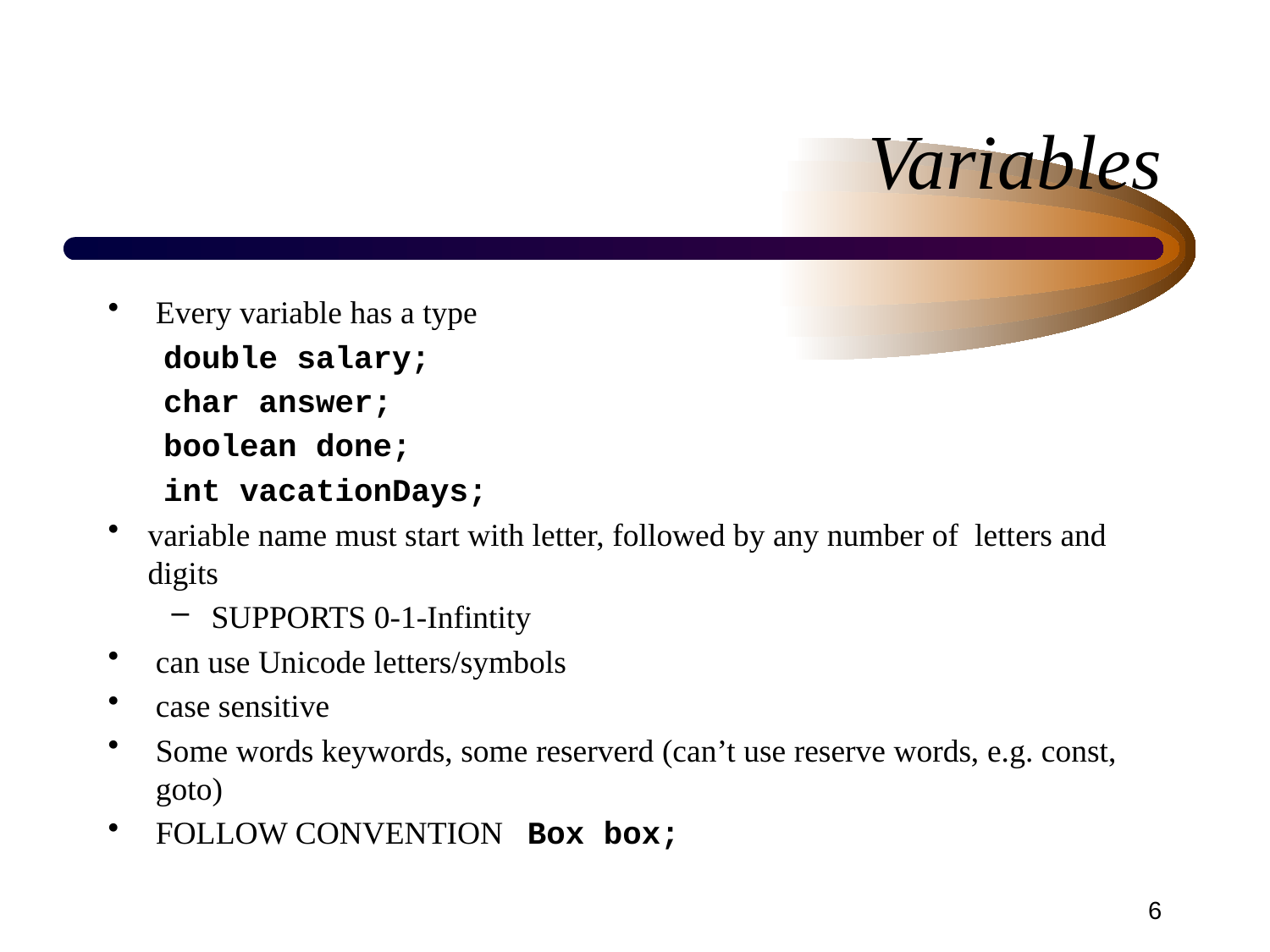

# Variables
Every variable has a type
double salary;
char answer;
boolean done;
int vacationDays;
variable name must start with letter, followed by any number of  letters and digits
SUPPORTS 0-1-Infintity
can use Unicode letters/symbols
case sensitive
Some words keywords, some reserverd (can’t use reserve words, e.g. const, goto)
FOLLOW CONVENTION   Box box;
6